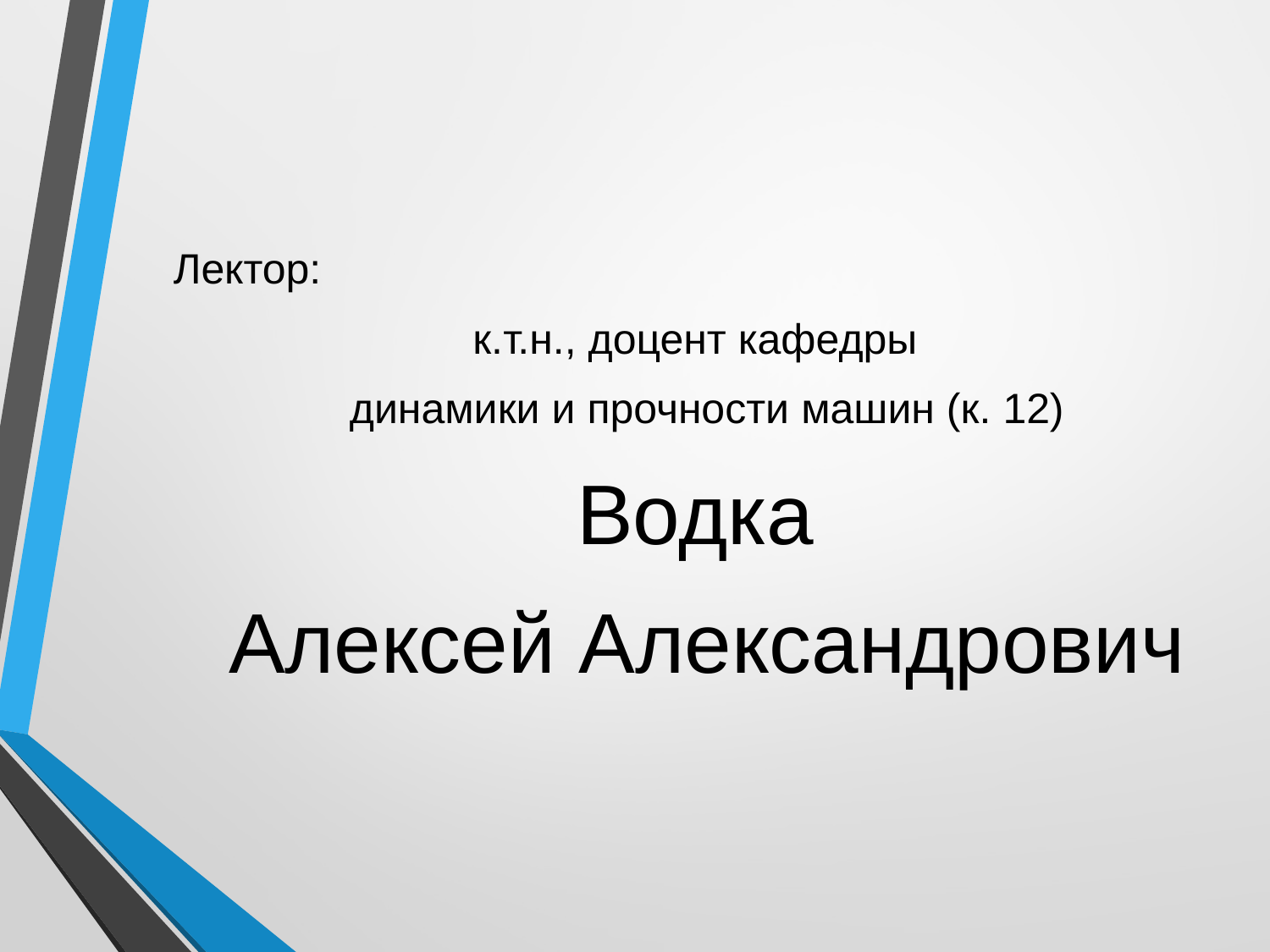

Лектор:
к.т.н., доцент кафедры
динамики и прочности машин (к. 12)
Водка
Алексей Александрович